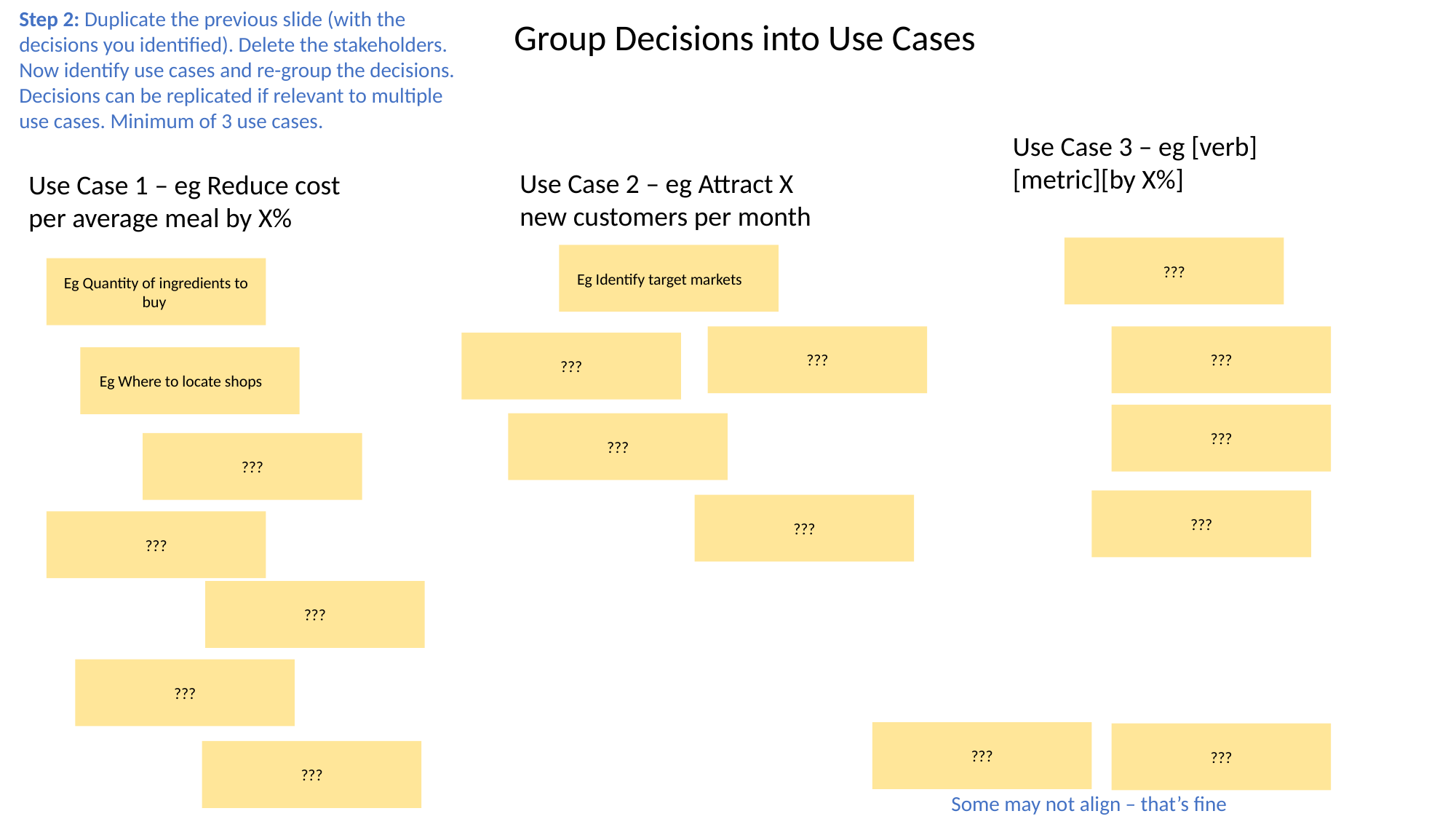

Step 2: Duplicate the previous slide (with the decisions you identified). Delete the stakeholders. Now identify use cases and re-group the decisions. Decisions can be replicated if relevant to multiple use cases. Minimum of 3 use cases.
Group Decisions into Use Cases
Use Case 3 – eg [verb][metric][by X%]
Use Case 2 – eg Attract X new customers per month
Use Case 1 – eg Reduce cost per average meal by X%
???
Eg Identify target markets
Eg Quantity of ingredients to buy
???
???
???
Eg Where to locate shops
???
???
???
???
???
???
???
???
???
???
???
Some may not align – that’s fine